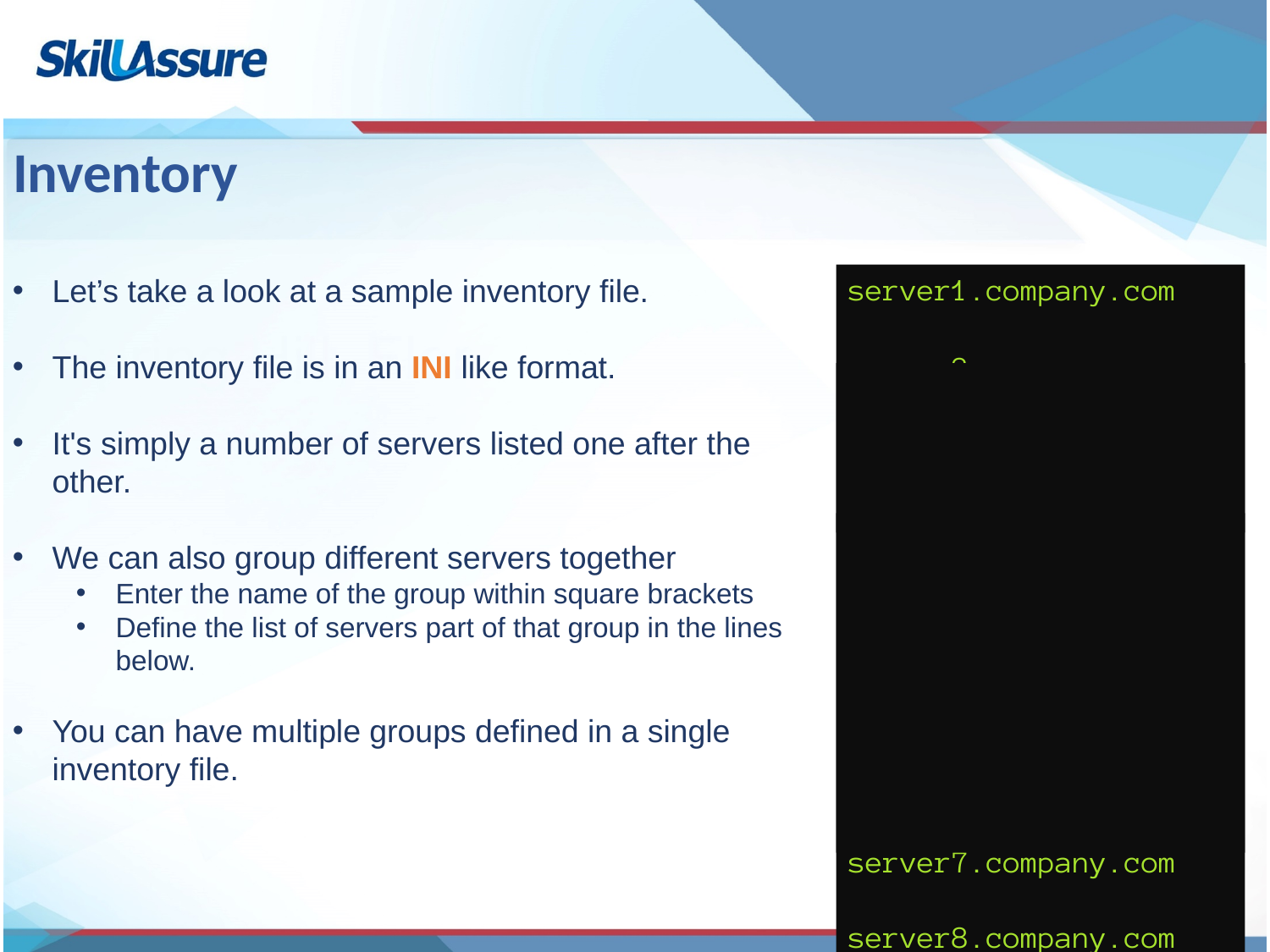

# Inventory
Let’s take a look at a sample inventory file.

The inventory file is in an INI like format.

It's simply a number of servers listed one after the other.

We can also group different servers together
Enter the name of the group within square brackets
Define the list of servers part of that group in the lines below.

You can have multiple groups defined in a single inventory file.

server1.company.com  server2.company.com

[mail]  server3.company.com  server4.company.com

[db]  server5.company.com  server6.company.com

[web]  server7.company.com  server8.company.com